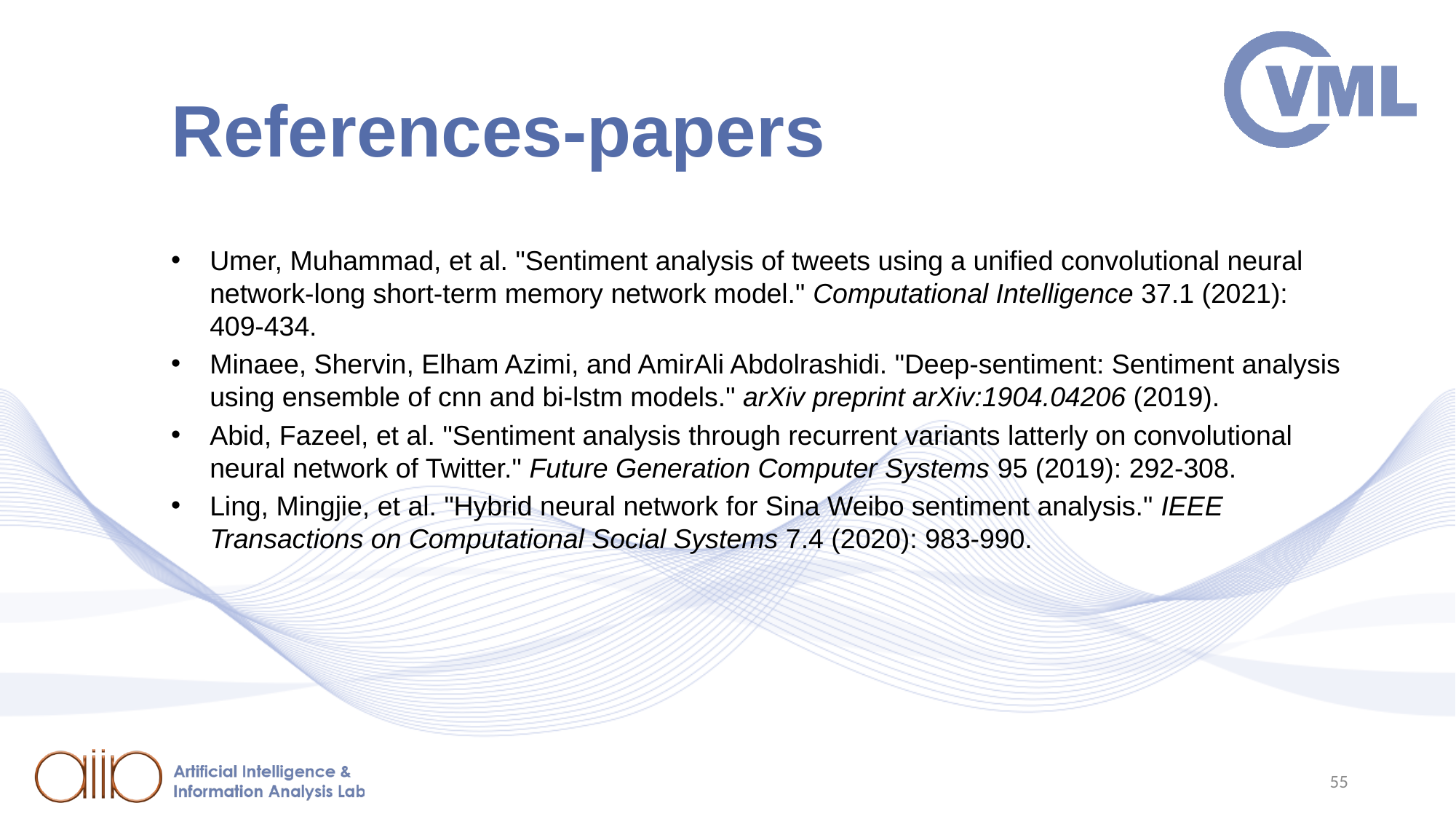

# References-papers
Umer, Muhammad, et al. "Sentiment analysis of tweets using a unified convolutional neural network‐long short‐term memory network model." Computational Intelligence 37.1 (2021): 409-434.
Minaee, Shervin, Elham Azimi, and AmirAli Abdolrashidi. "Deep-sentiment: Sentiment analysis using ensemble of cnn and bi-lstm models." arXiv preprint arXiv:1904.04206 (2019).
Abid, Fazeel, et al. "Sentiment analysis through recurrent variants latterly on convolutional neural network of Twitter." Future Generation Computer Systems 95 (2019): 292-308.
Ling, Mingjie, et al. "Hybrid neural network for Sina Weibo sentiment analysis." IEEE Transactions on Computational Social Systems 7.4 (2020): 983-990.

55